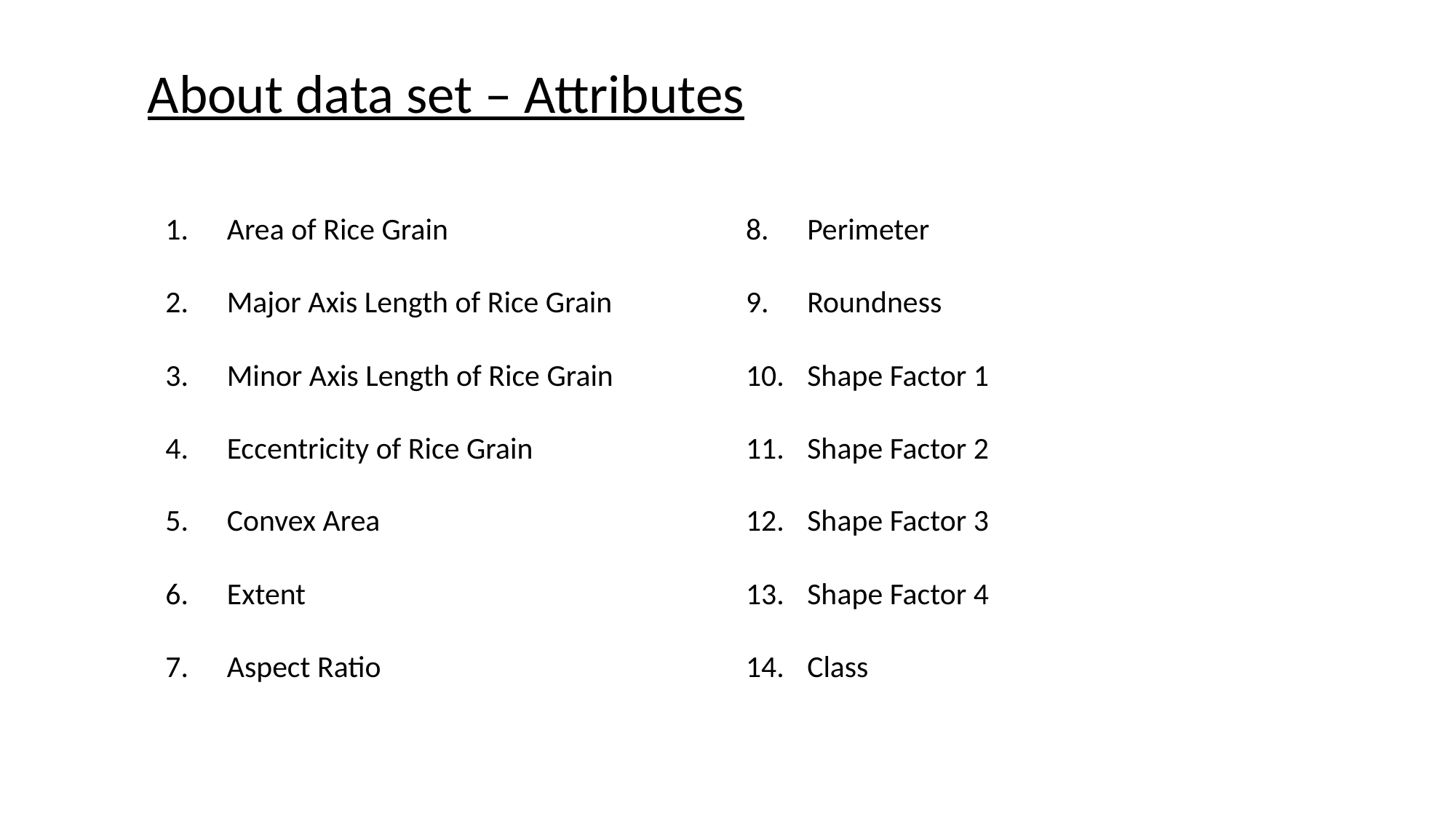

# About data set – Attributes

Area of Rice Grain
Major Axis Length of Rice Grain
Minor Axis Length of Rice Grain
Eccentricity of Rice Grain
Convex Area
Extent
Aspect Ratio
Perimeter
Roundness
Shape Factor 1
Shape Factor 2
Shape Factor 3
Shape Factor 4
Class